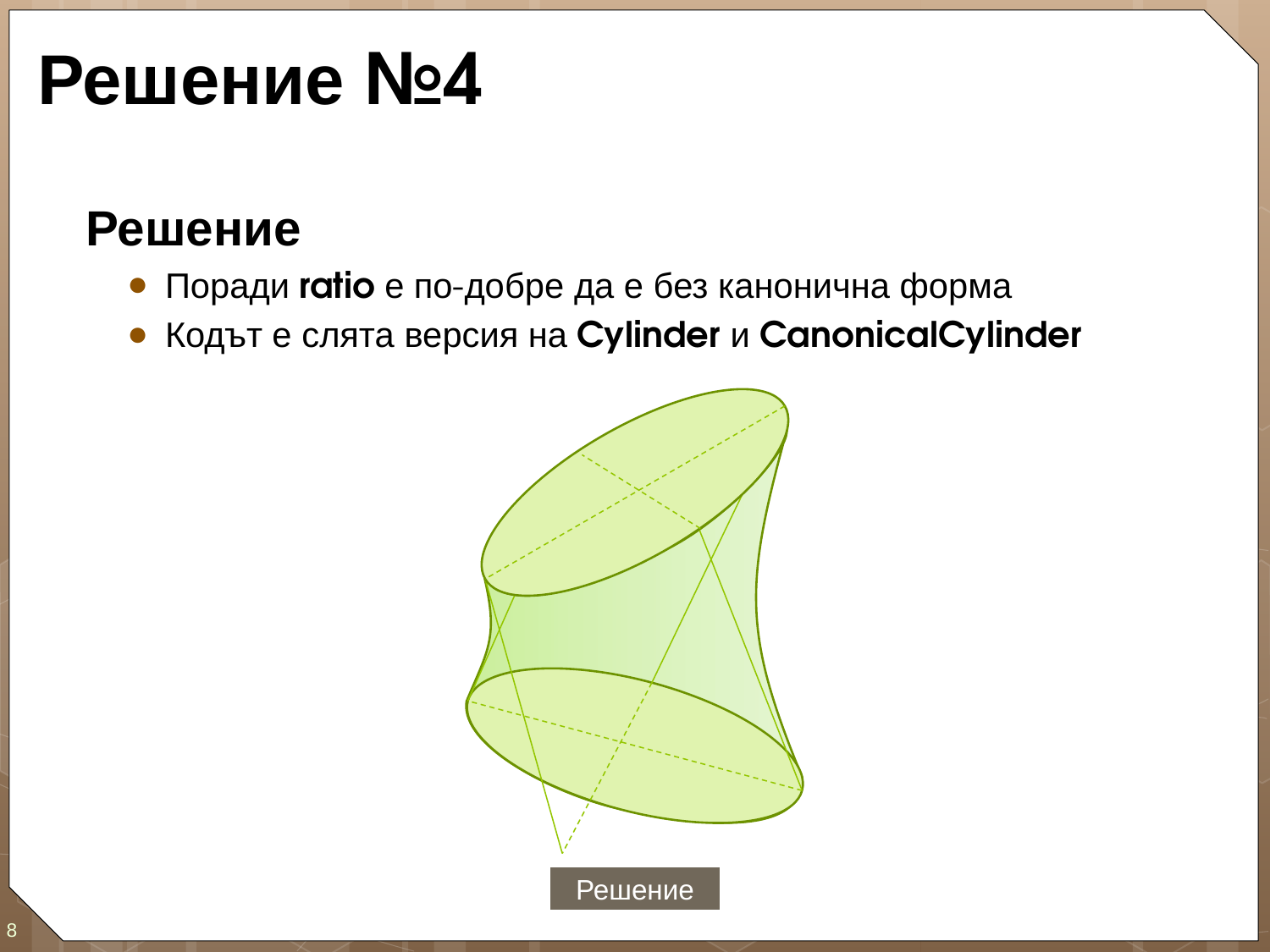

# Решение №4
Решение
Поради ratio е по-добре да е без канонична форма
Кодът е слята версия на Cylinder и CanonicalCylinder

Решение